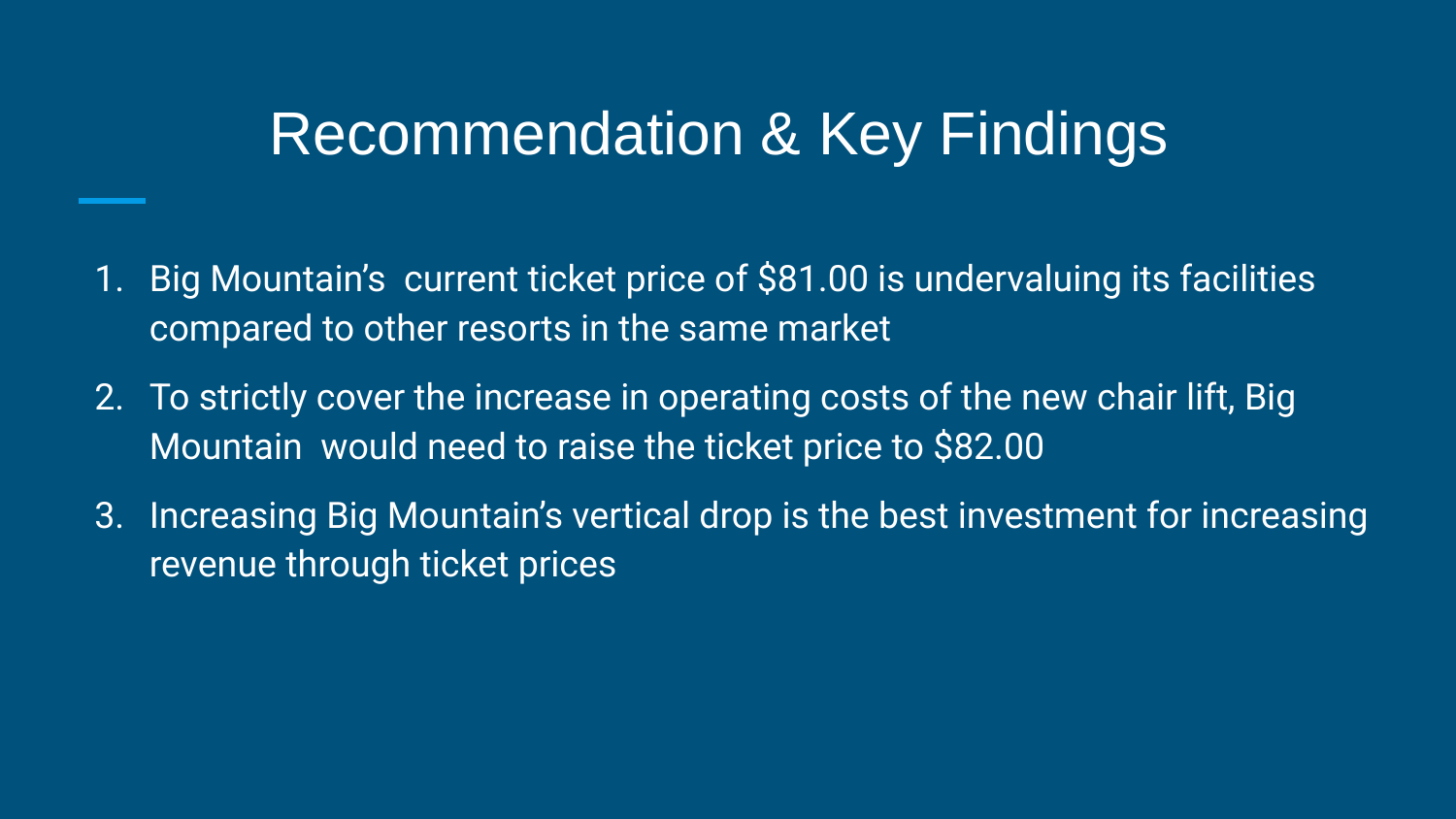

# Recommendation & Key Findings
Big Mountain’s  current ticket price of $81.00 is undervaluing its facilities compared to other resorts in the same market
To strictly cover the increase in operating costs of the new chair lift, Big Mountain  would need to raise the ticket price to $82.00
Increasing Big Mountain’s vertical drop is the best investment for increasing revenue through ticket prices